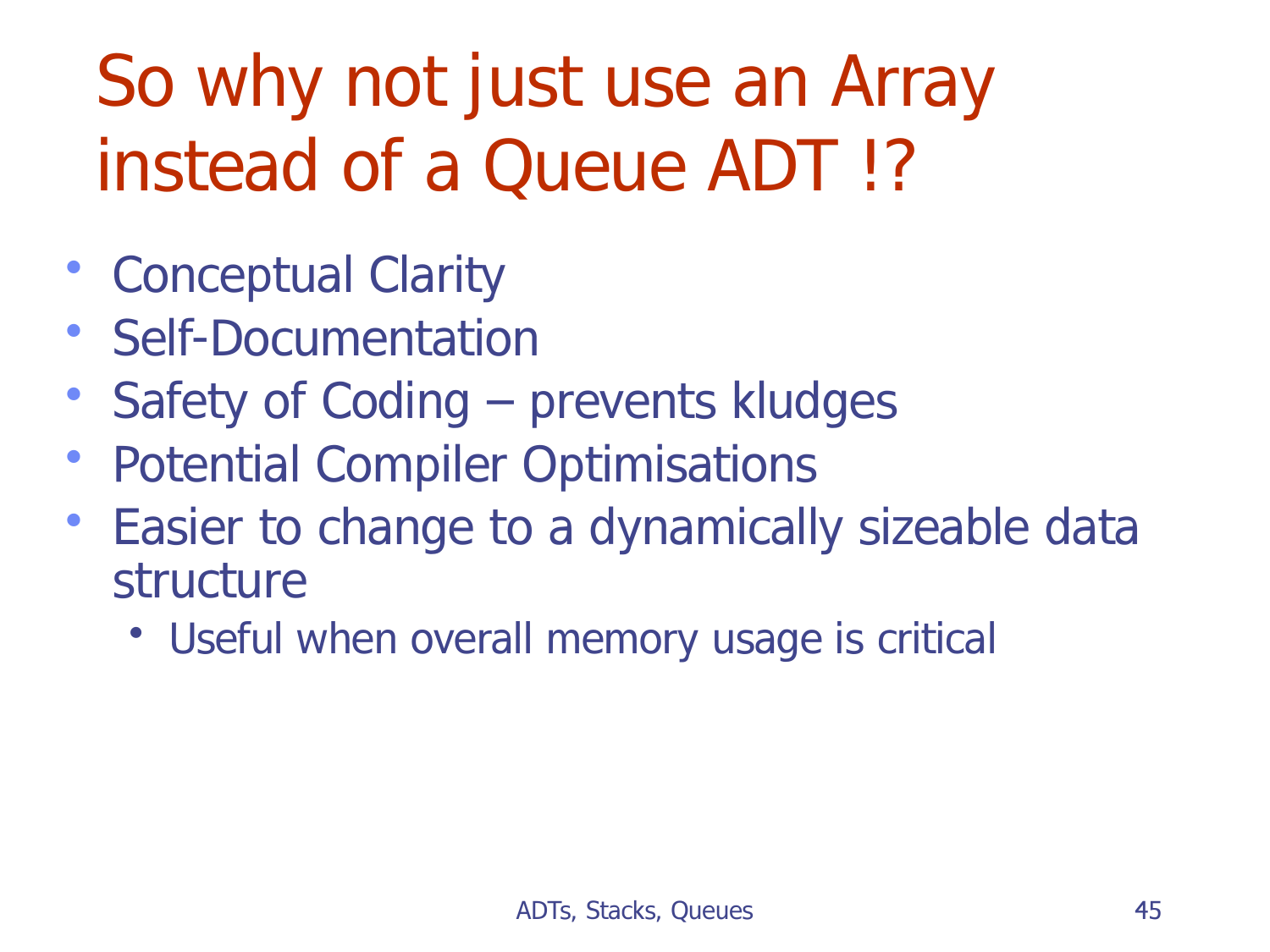

# So why not just use an Array instead of a Queue ADT !?
Conceptual Clarity
Self-Documentation
Safety of Coding – prevents kludges
Potential Compiler Optimisations
Easier to change to a dynamically sizeable data structure
Useful when overall memory usage is critical
ADTs, Stacks, Queues
45